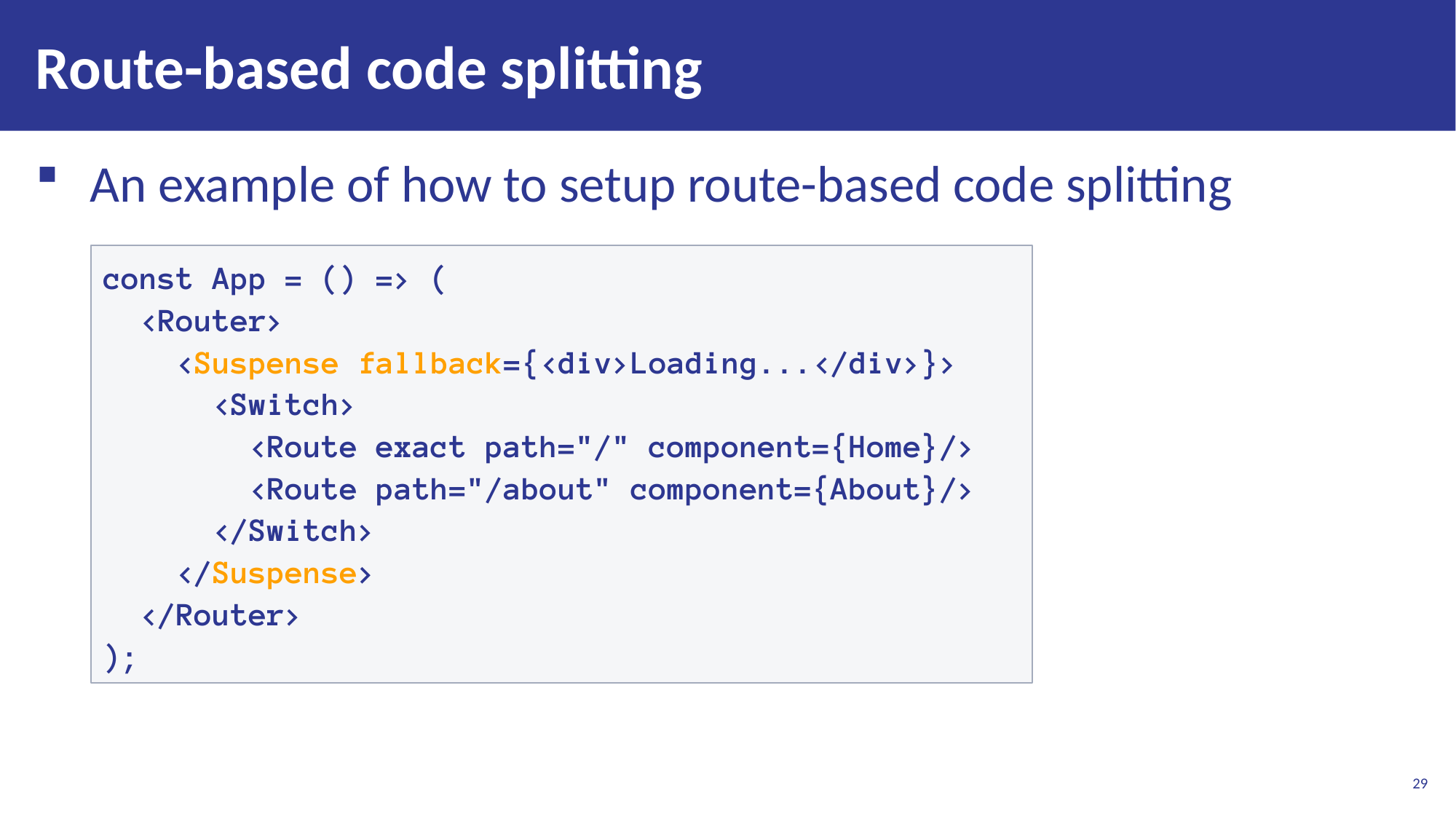

# Route-based code splitting
An example of how to setup route-based code splitting
const App = () => (
  <Router>
    <Suspense fallback={<div>Loading...</div>}>
      <Switch>
        <Route exact path="/" component={Home}/>
        <Route path="/about" component={About}/>
      </Switch>
    </Suspense>
  </Router>
);
29